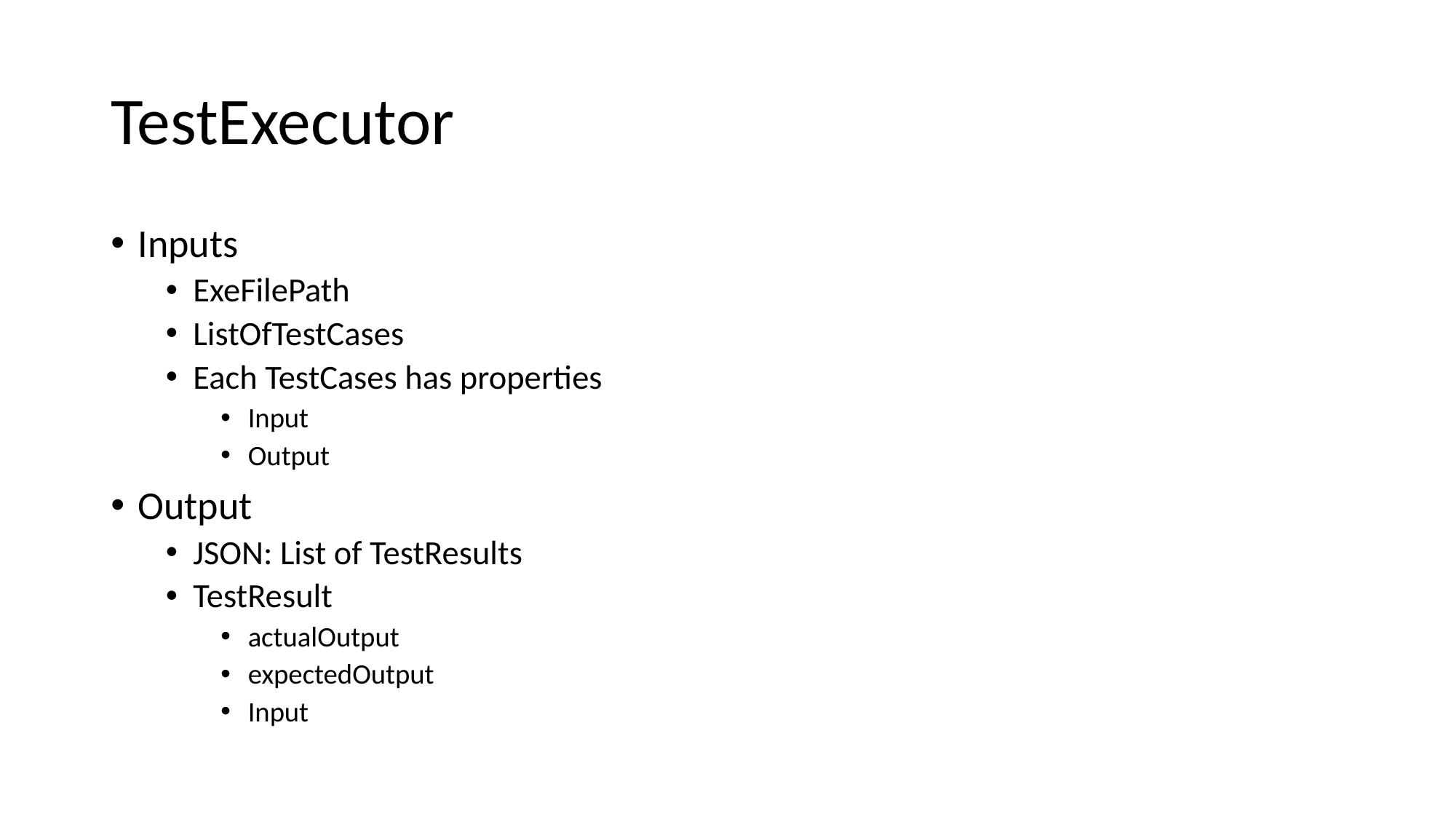

# TestExecutor
Inputs
ExeFilePath
ListOfTestCases
Each TestCases has properties
Input
Output
Output
JSON: List of TestResults
TestResult
actualOutput
expectedOutput
Input